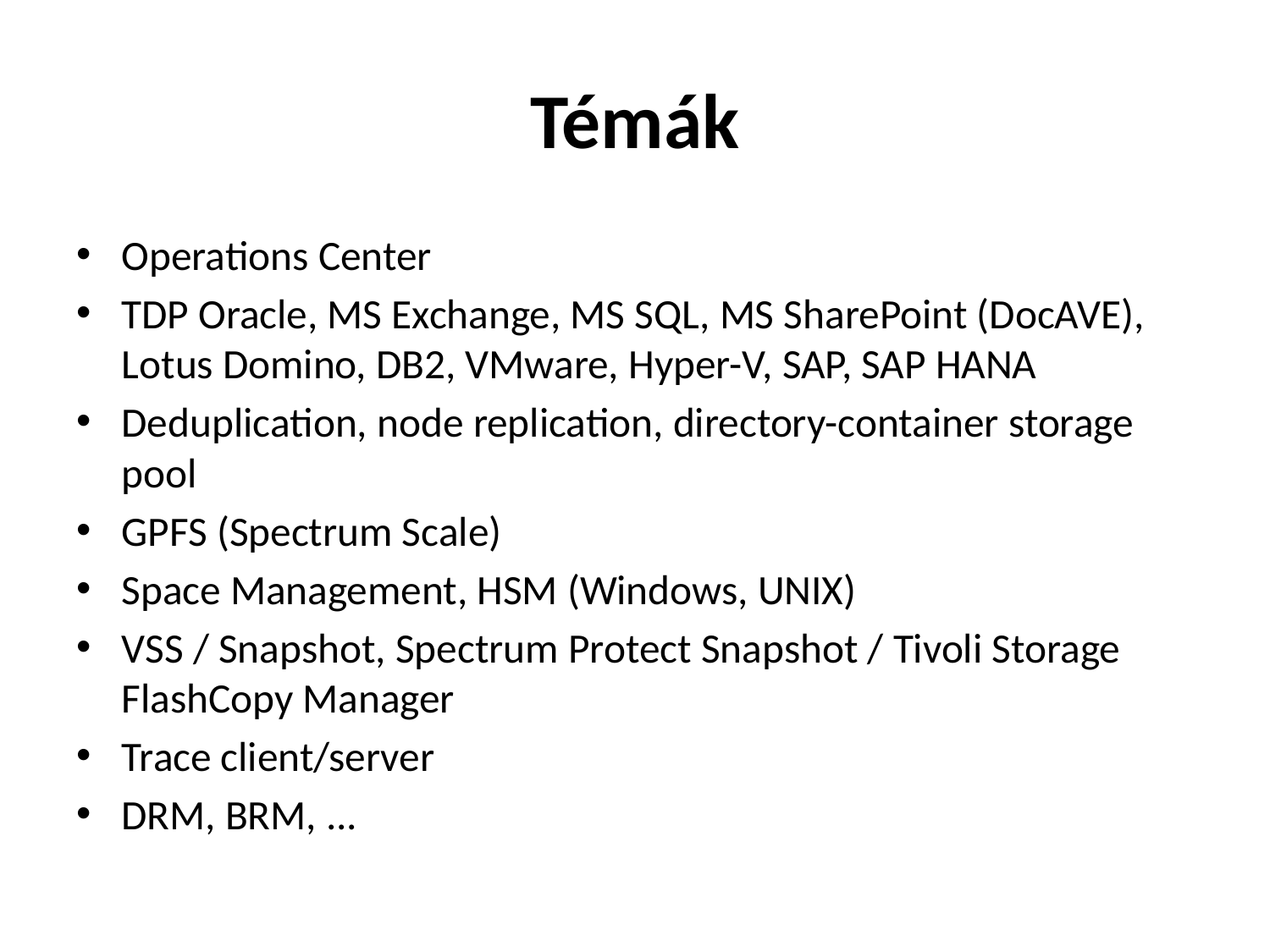

# Témák
Operations Center
TDP Oracle, MS Exchange, MS SQL, MS SharePoint (DocAVE), Lotus Domino, DB2, VMware, Hyper-V, SAP, SAP HANA
Deduplication, node replication, directory-container storage pool
GPFS (Spectrum Scale)
Space Management, HSM (Windows, UNIX)
VSS / Snapshot, Spectrum Protect Snapshot / Tivoli Storage FlashCopy Manager
Trace client/server
DRM, BRM, ...